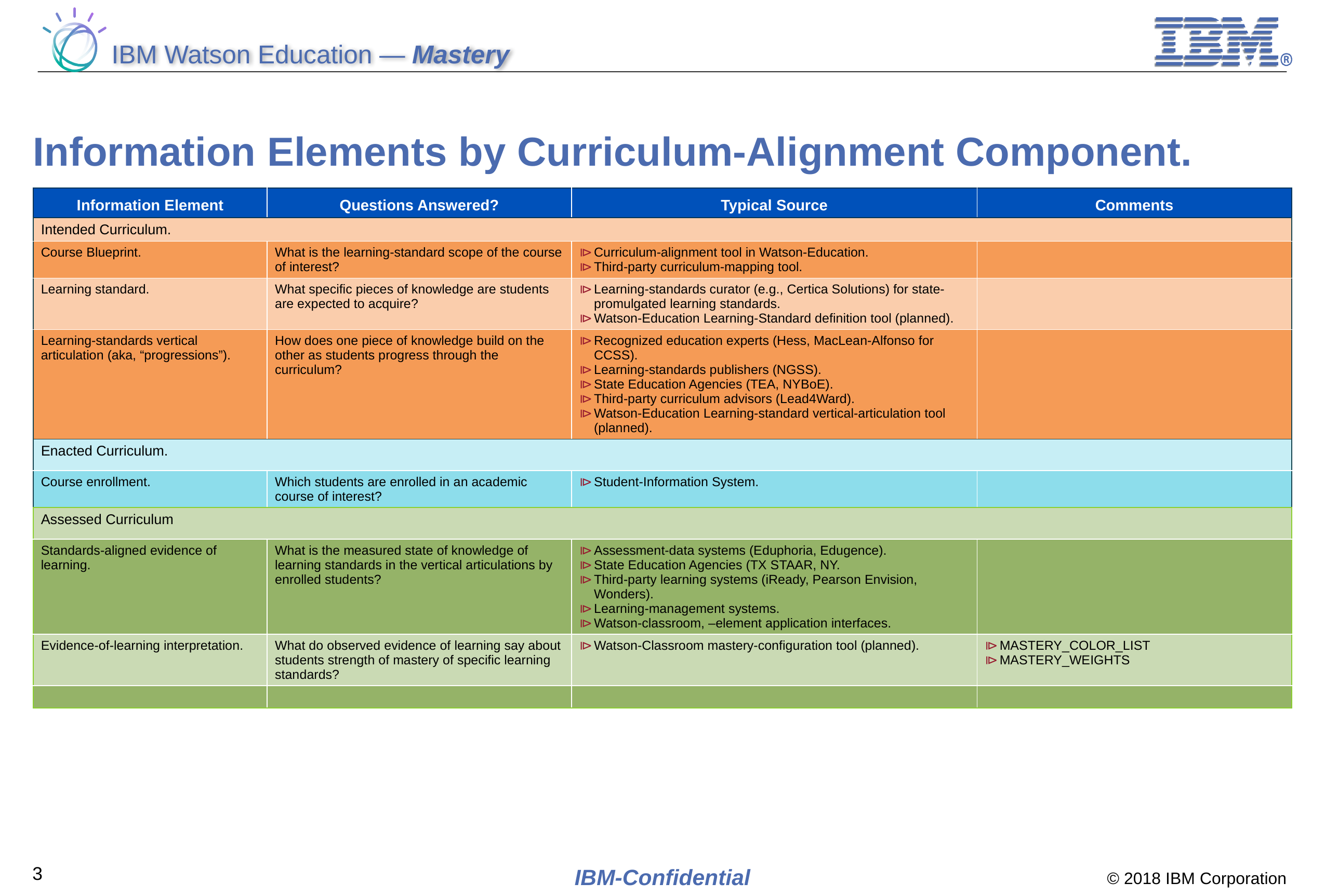

# Information Elements by Curriculum-Alignment Component.
| Information Element | Questions Answered? | Typical Source | Comments |
| --- | --- | --- | --- |
| Intended Curriculum. |  |  |  |
| Course Blueprint. | What is the learning-standard scope of the course of interest? | Curriculum-alignment tool in Watson-Education. Third-party curriculum-mapping tool. |  |
| Learning standard. | What specific pieces of knowledge are students are expected to acquire? | Learning-standards curator (e.g., Certica Solutions) for state-promulgated learning standards. Watson-Education Learning-Standard definition tool (planned). |  |
| Learning-standards vertical articulation (aka, “progressions”). | How does one piece of knowledge build on the other as students progress through the curriculum? | Recognized education experts (Hess, MacLean-Alfonso for CCSS). Learning-standards publishers (NGSS). State Education Agencies (TEA, NYBoE). Third-party curriculum advisors (Lead4Ward). Watson-Education Learning-standard vertical-articulation tool (planned). |  |
| Enacted Curriculum. |  |  |  |
| Course enrollment. | Which students are enrolled in an academic course of interest? | Student-Information System. |  |
| Assessed Curriculum |  |  |  |
| Standards-aligned evidence of learning. | What is the measured state of knowledge of learning standards in the vertical articulations by enrolled students? | Assessment-data systems (Eduphoria, Edugence). State Education Agencies (TX STAAR, NY. Third-party learning systems (iReady, Pearson Envision, Wonders). Learning-management systems. Watson-classroom, –element application interfaces. |  |
| Evidence-of-learning interpretation. | What do observed evidence of learning say about students strength of mastery of specific learning standards? | Watson-Classroom mastery-configuration tool (planned). | MASTERY\_COLOR\_LIST MASTERY\_WEIGHTS |
|  |  |  |  |